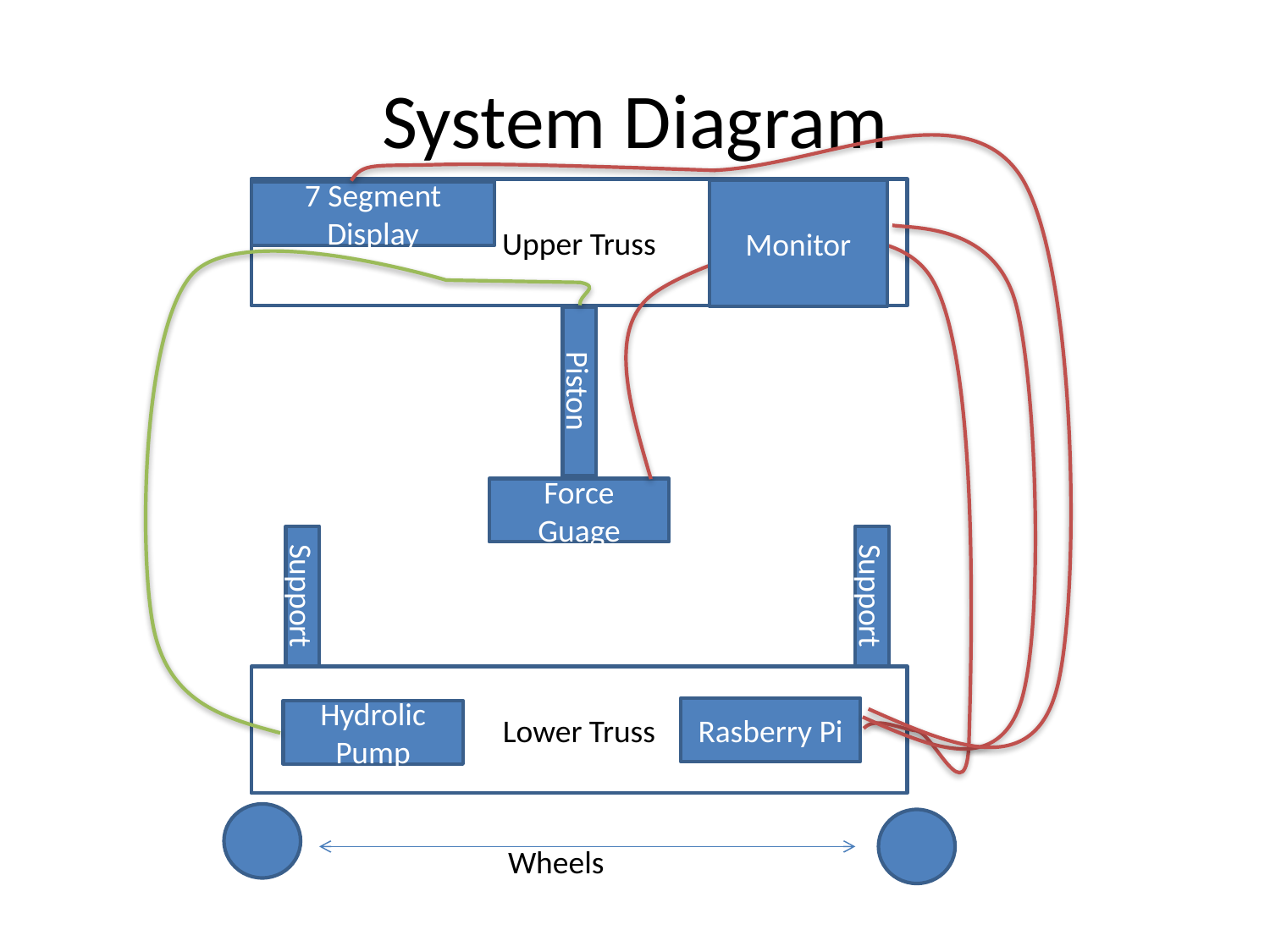

# System Diagram

Upper Truss
Monitor
7 Segment Display

Piston
Force Guage
Support
Support
Lower Truss
Rasberry Pi
Hydrolic Pump

Wheels